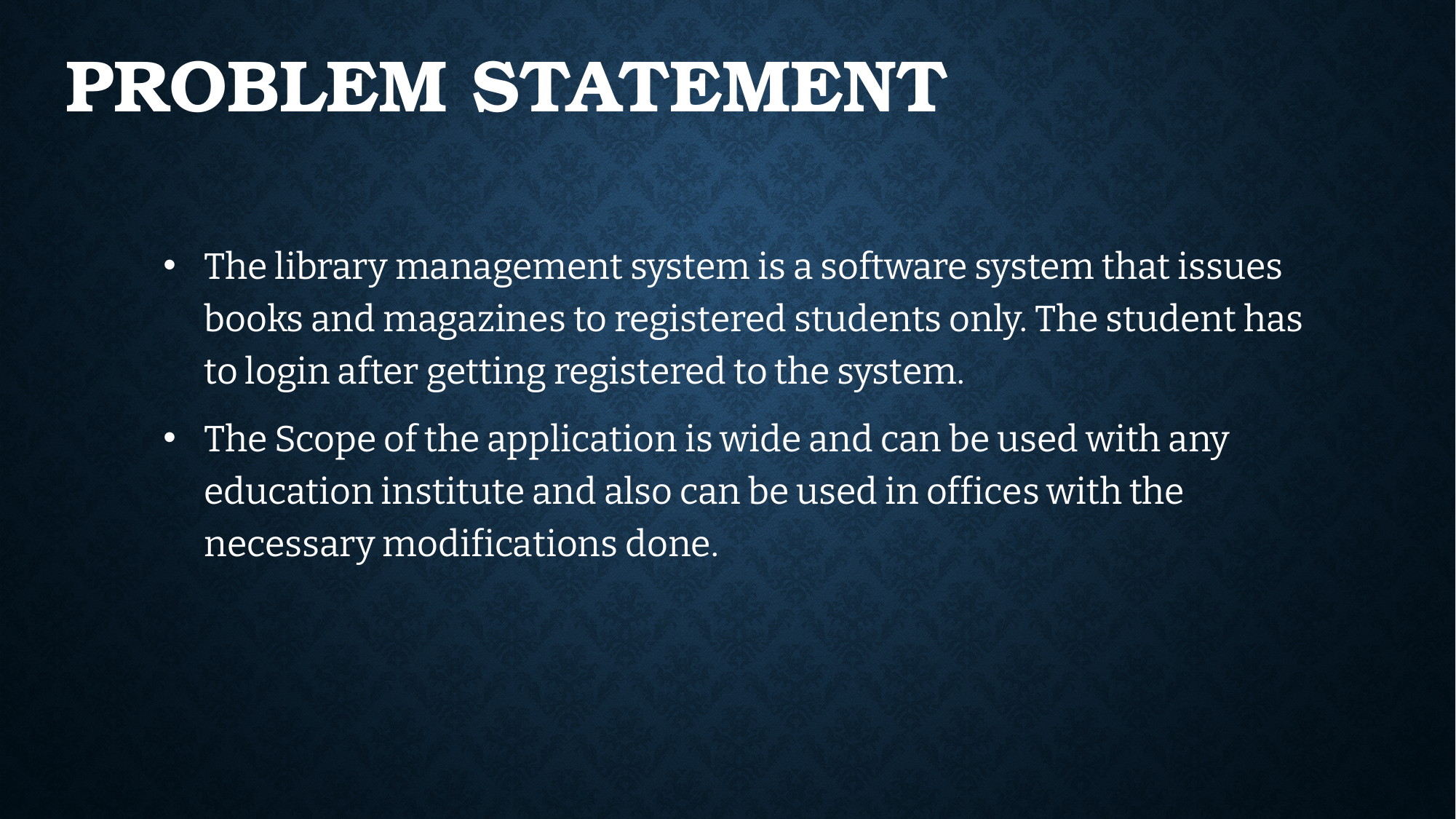

# PROBLEM STATEMENT
The library management system is a software system that issues books and magazines to registered students only. The student has to login after getting registered to the system.
The Scope of the application is wide and can be used with any education institute and also can be used in offices with the necessary modifications done.